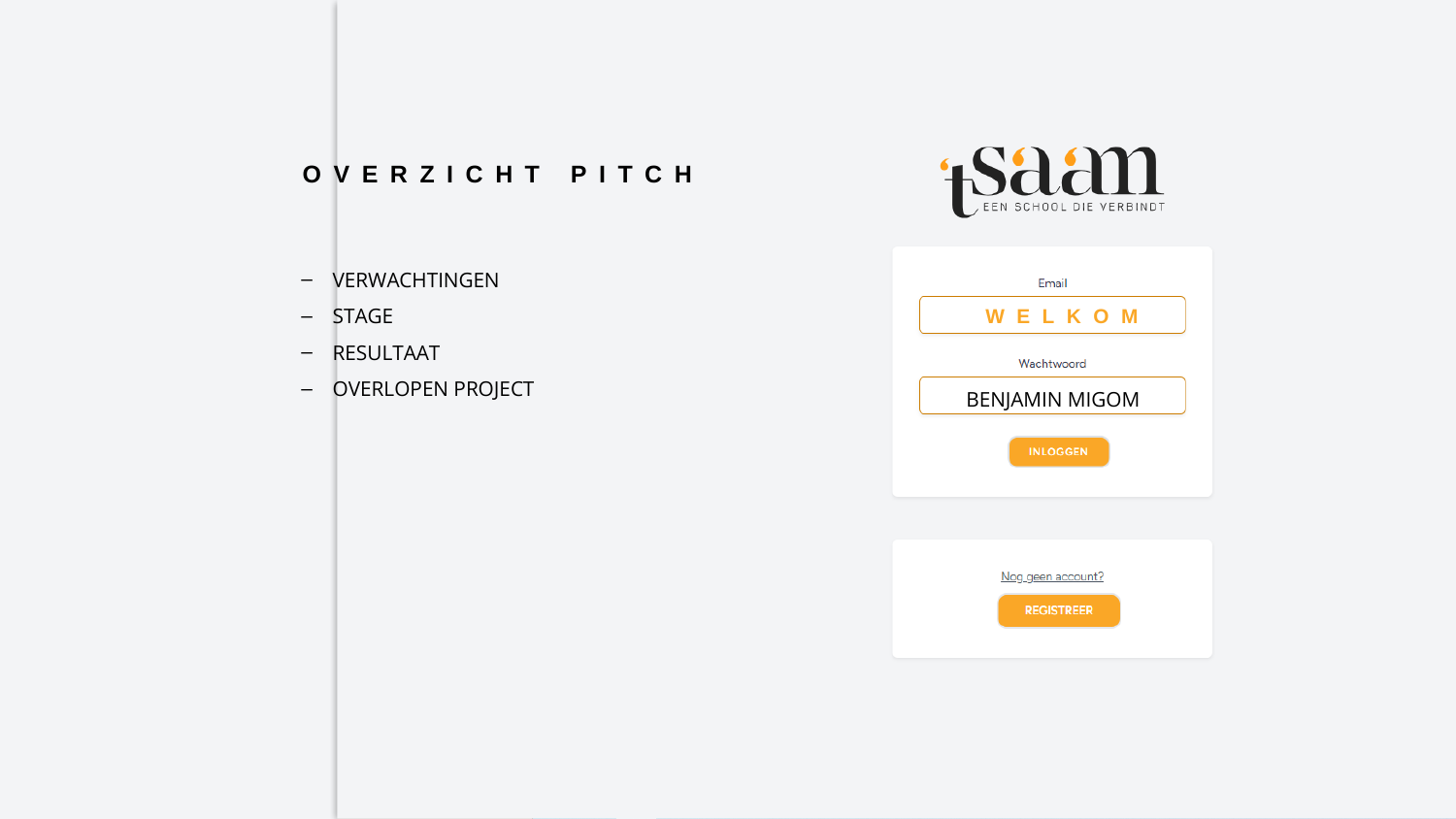

OVERZICHT PITCH
VERWACHTINGEN
STAGE
RESULTAAT
OVERLOPEN PROJECT
 WELKOM
BENJAMIN MIGOM